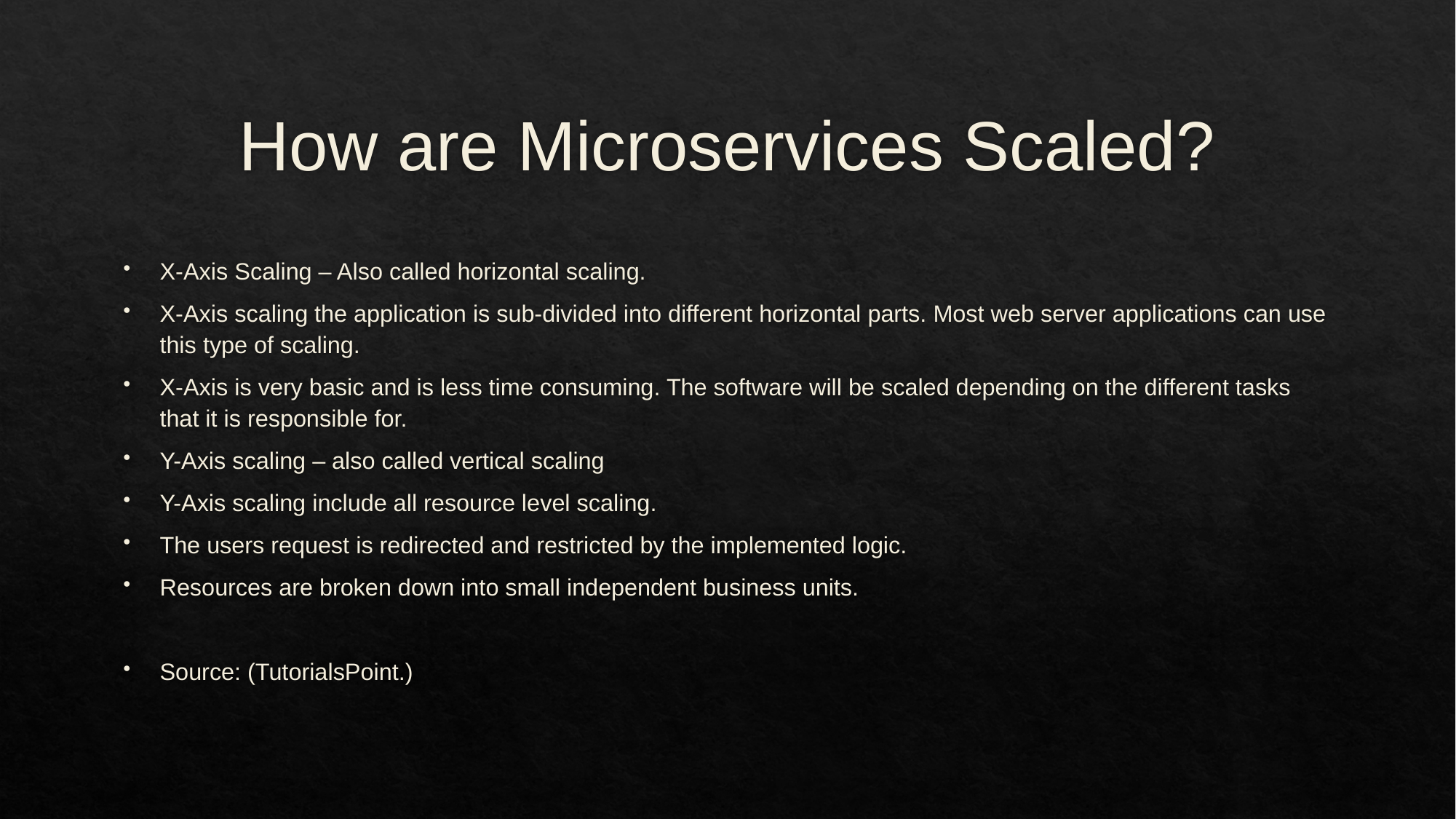

# How are Microservices Scaled?
X-Axis Scaling – Also called horizontal scaling.
X-Axis scaling the application is sub-divided into different horizontal parts. Most web server applications can use this type of scaling.
X-Axis is very basic and is less time consuming. The software will be scaled depending on the different tasks that it is responsible for.
Y-Axis scaling – also called vertical scaling
Y-Axis scaling include all resource level scaling.
The users request is redirected and restricted by the implemented logic.
Resources are broken down into small independent business units.

Source: (TutorialsPoint.)